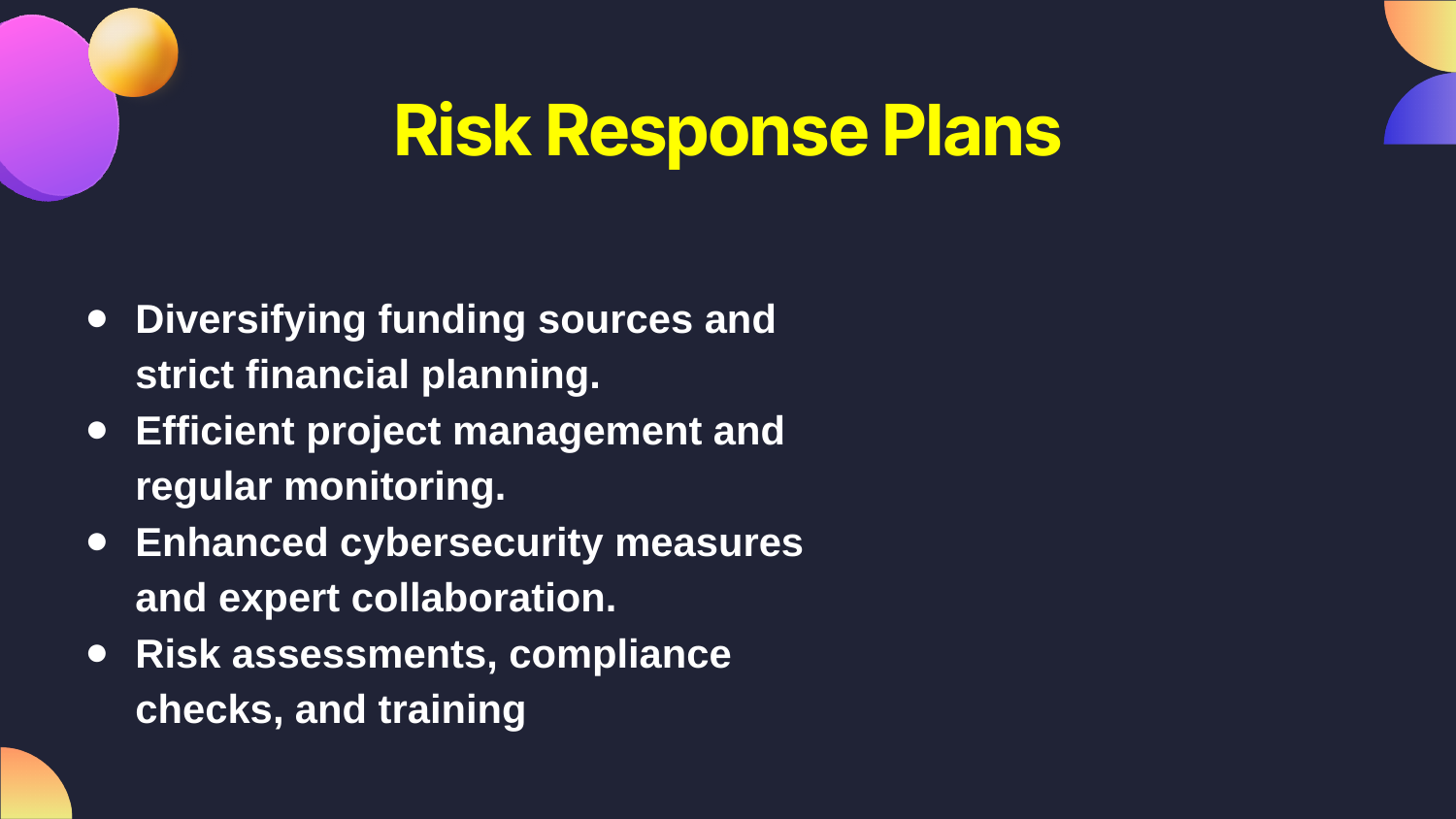

# Risk Response Plans

Diversifying funding sources and strict financial planning.
Efficient project management and regular monitoring.
Enhanced cybersecurity measures and expert collaboration.
Risk assessments, compliance checks, and training